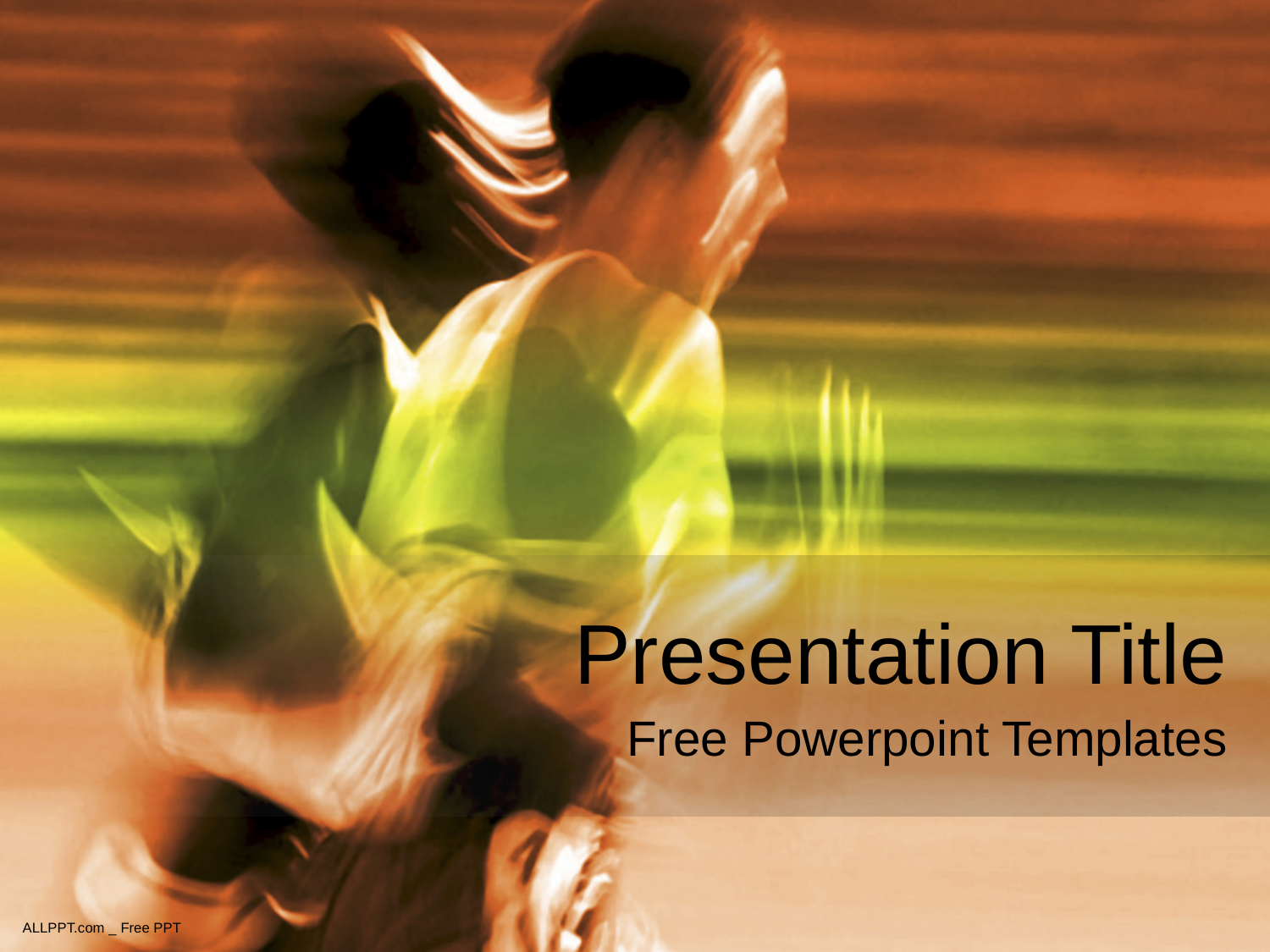

Presentation Title
Free Powerpoint Templates
ALLPPT.com _ Free PPT